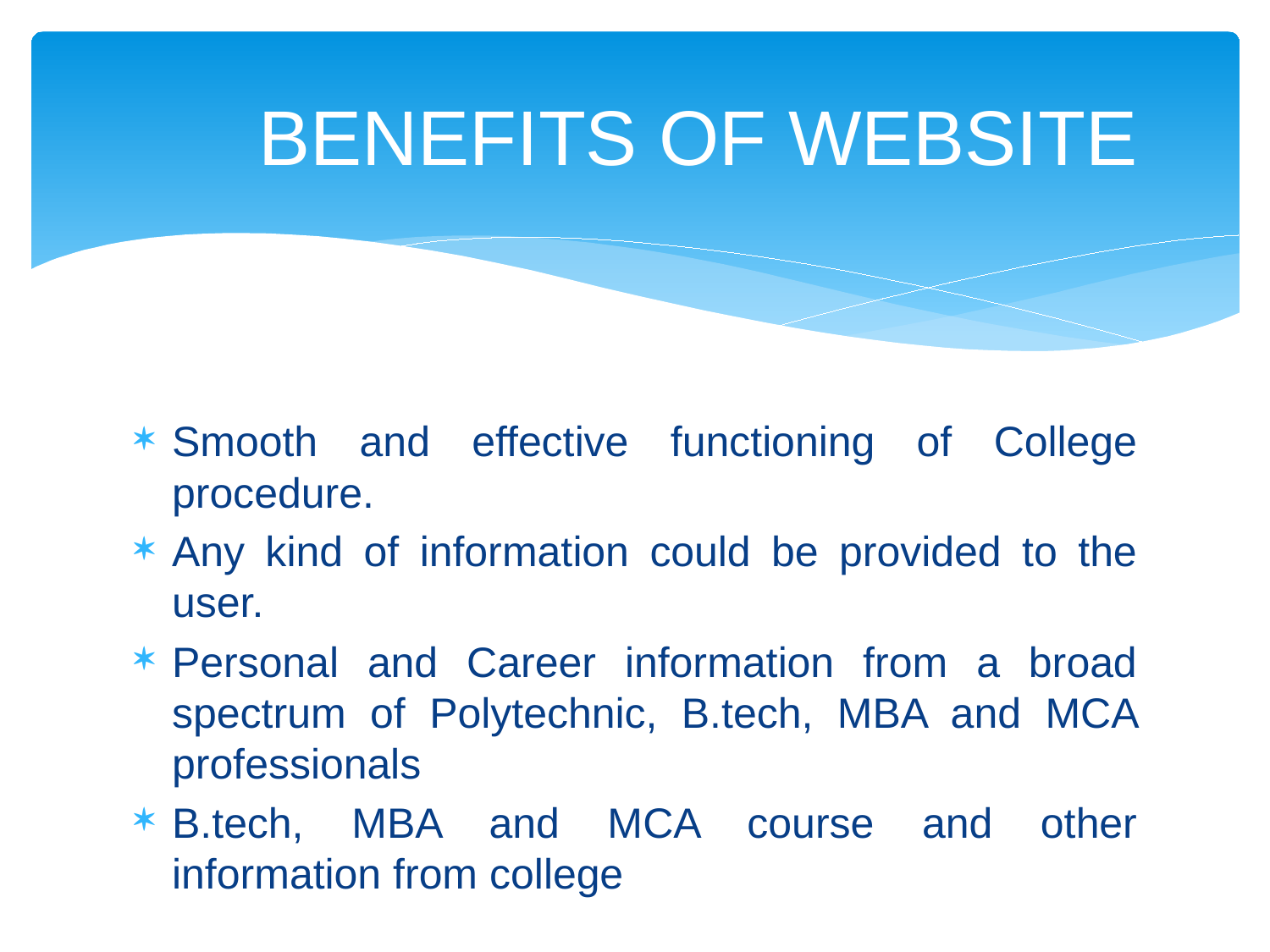

# BENEFITS OF WEBSITE

Smooth and effective functioning of College procedure.
Any kind of information could be provided to the user.
Personal and Career information from a broad spectrum of Polytechnic, B.tech, MBA and MCA professionals
B.tech, MBA and MCA course and other information from college